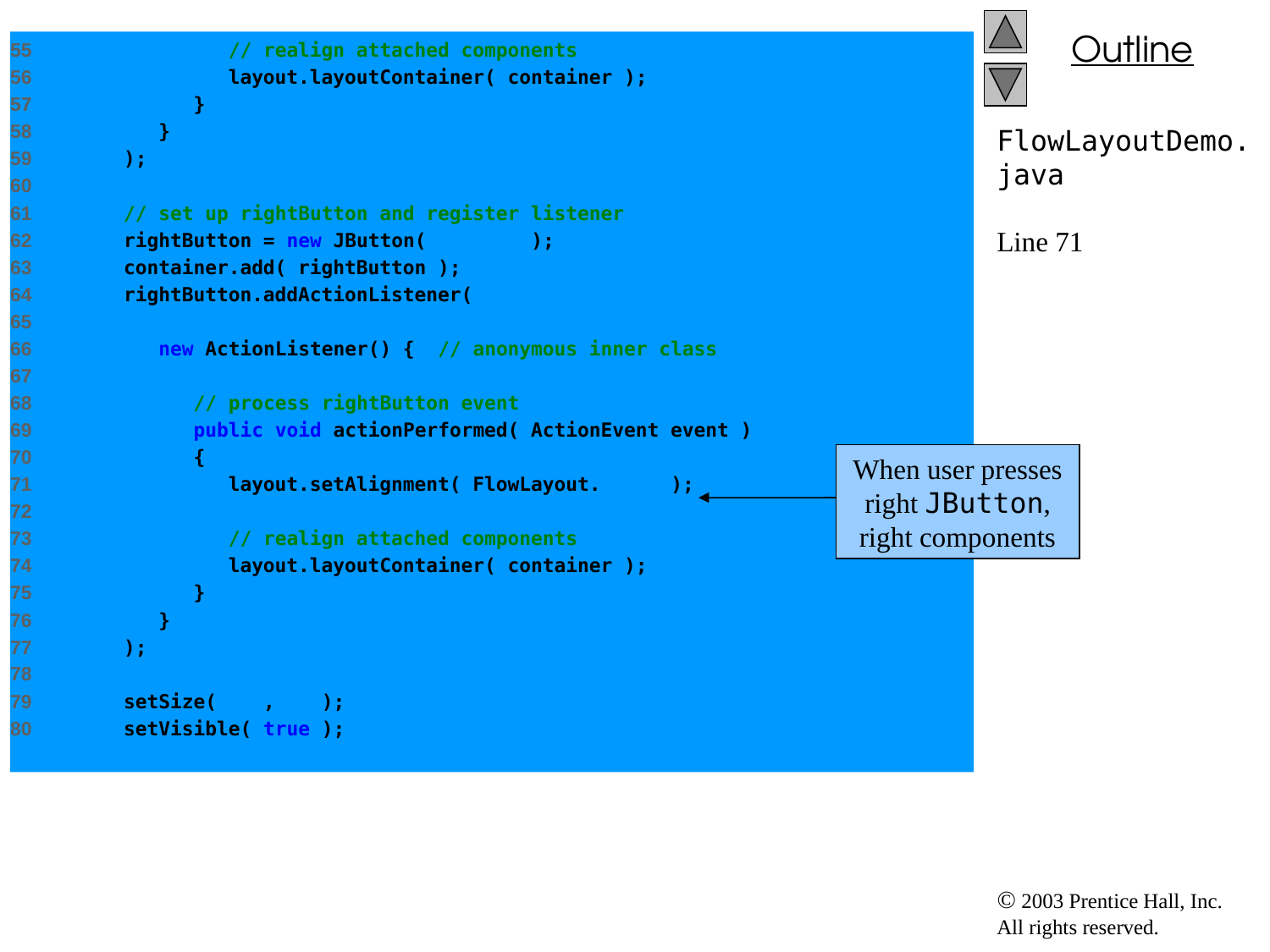

66
55                   // realign attached components
56                   layout.layoutContainer( container );
57                }
58             }
59          );
60
61          // set up rightButton and register listener
62          rightButton = new JButton( "Right" );
63          container.add( rightButton );
64          rightButton.addActionListener(
65
66             new ActionListener() {  // anonymous inner class
67
68                // process rightButton event
69                public void actionPerformed( ActionEvent event )
70                {
71                   layout.setAlignment( FlowLayout.RIGHT );
72
73                   // realign attached components
74                   layout.layoutContainer( container );
75                }
76             }
77          );
78
79          setSize( 300, 75 );
80          setVisible( true );

# FlowLayoutDemo.java Line 71
When user presses right JButton, right components